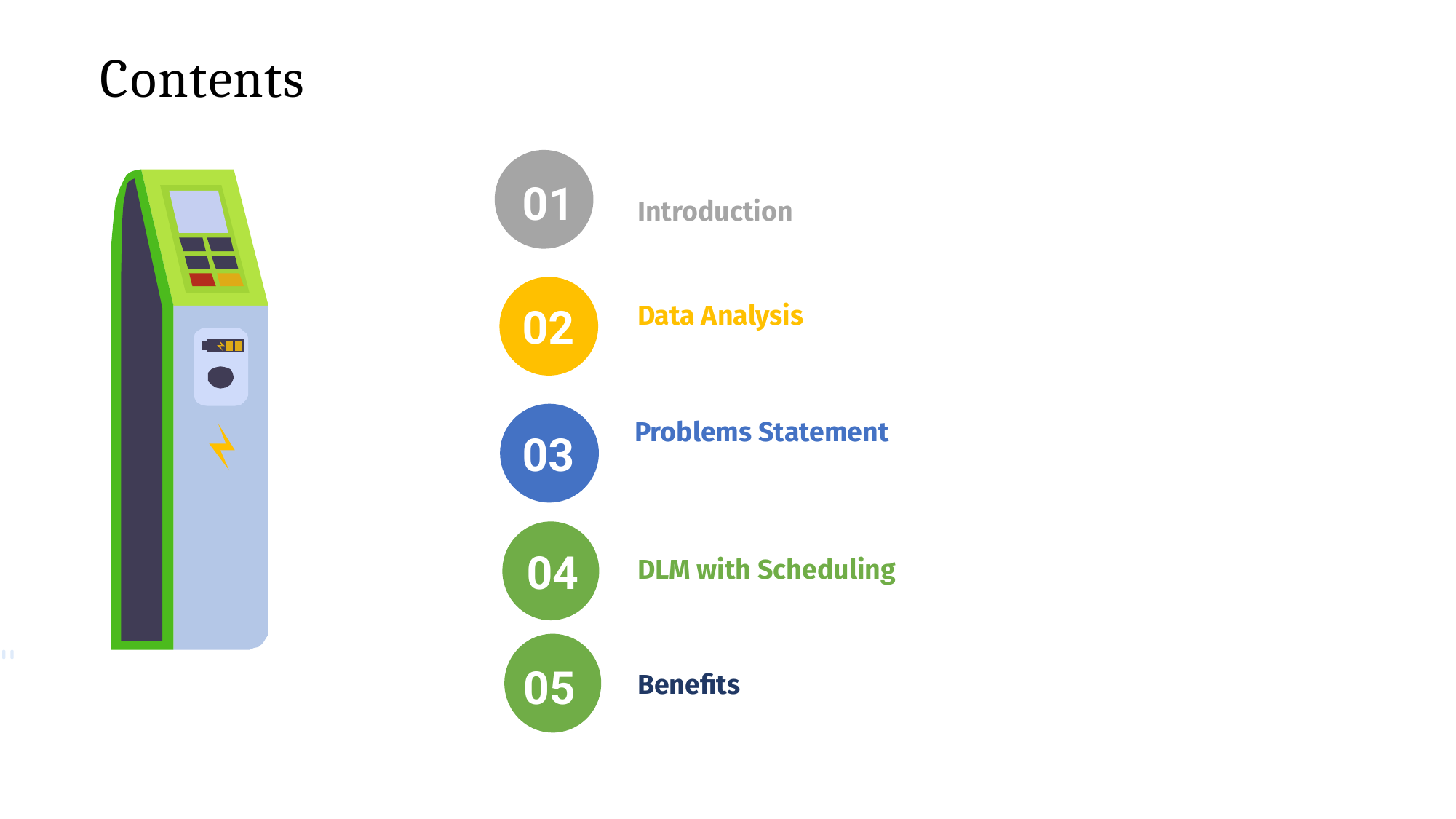

# Contents

01

Introduction

Data Analysis
02

 Problems Statement

03

04
DLM with Scheduling

Benefits
05

04